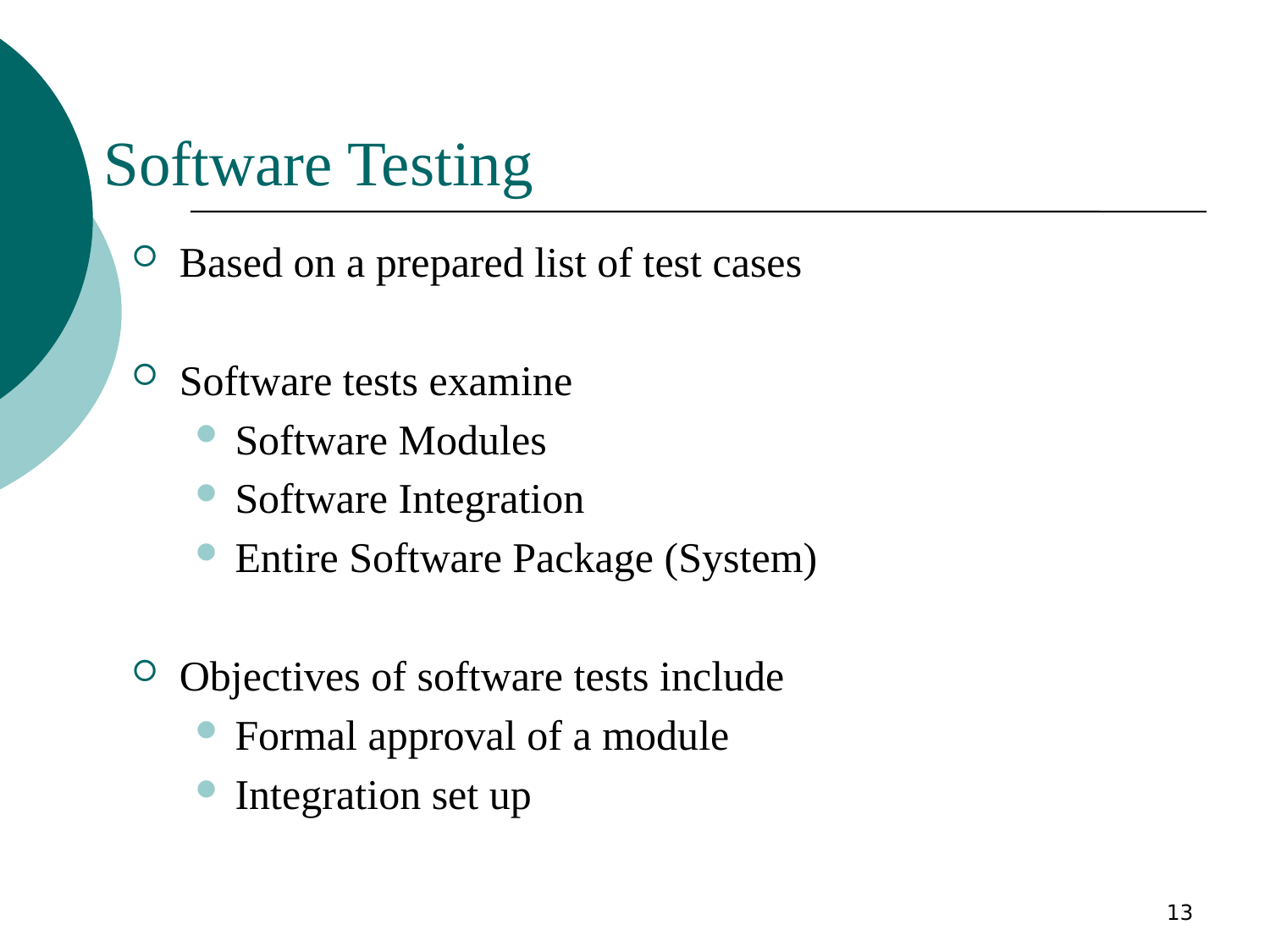

# Software Testing
Based on a prepared list of test cases

Software tests examine
Software Modules
Software Integration
Entire Software Package (System)

Objectives of software tests include
Formal approval of a module
Integration set up
13